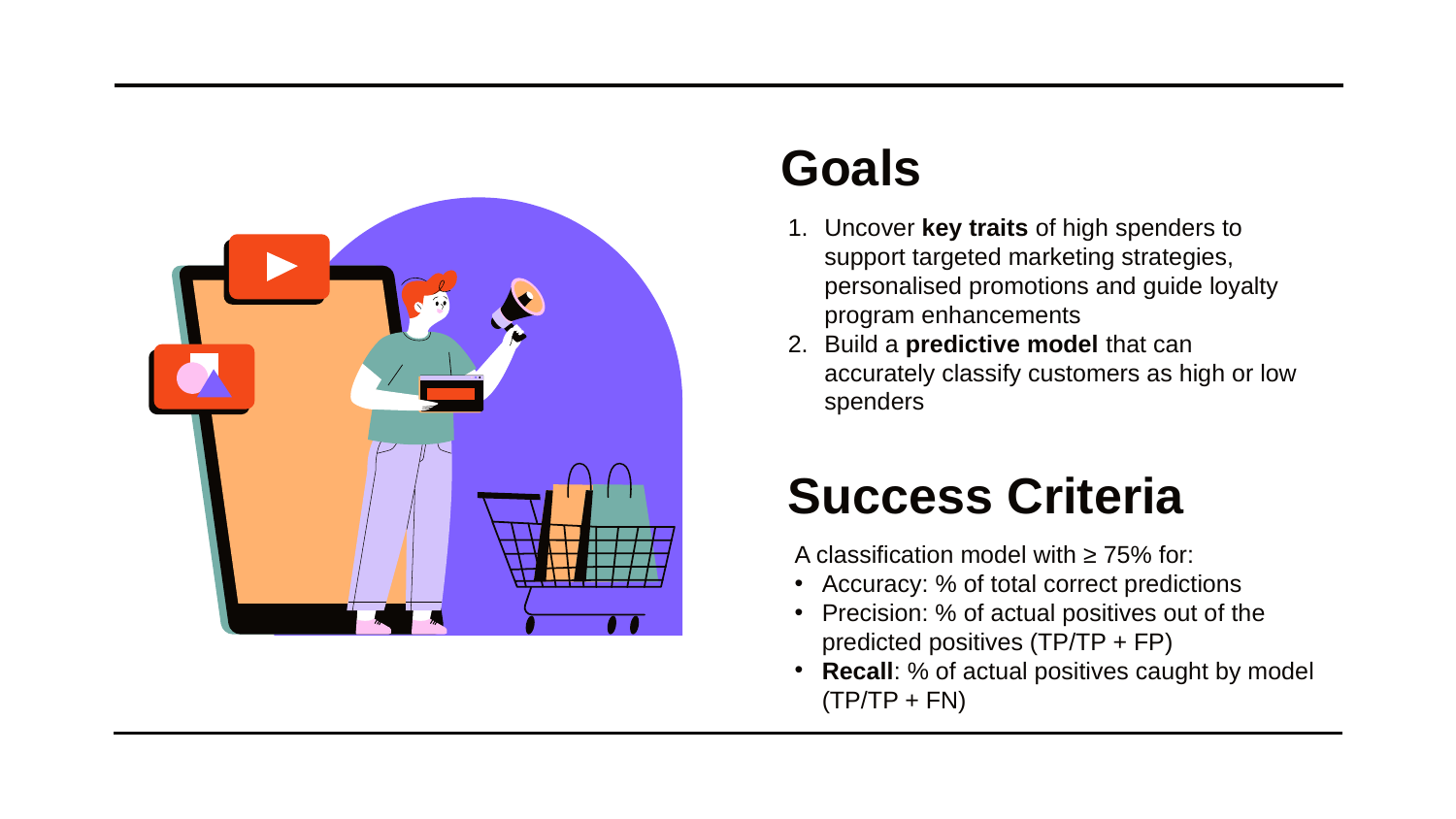

Goals

Uncover key traits of high spenders to support targeted marketing strategies, personalised promotions and guide loyalty program enhancements
Build a predictive model that can accurately classify customers as high or low spenders

Success Criteria
A classification model with ≥ 75% for:
Accuracy: % of total correct predictions
Precision: % of actual positives out of the predicted positives (TP/TP + FP)
Recall: % of actual positives caught by model (TP/TP + FN)